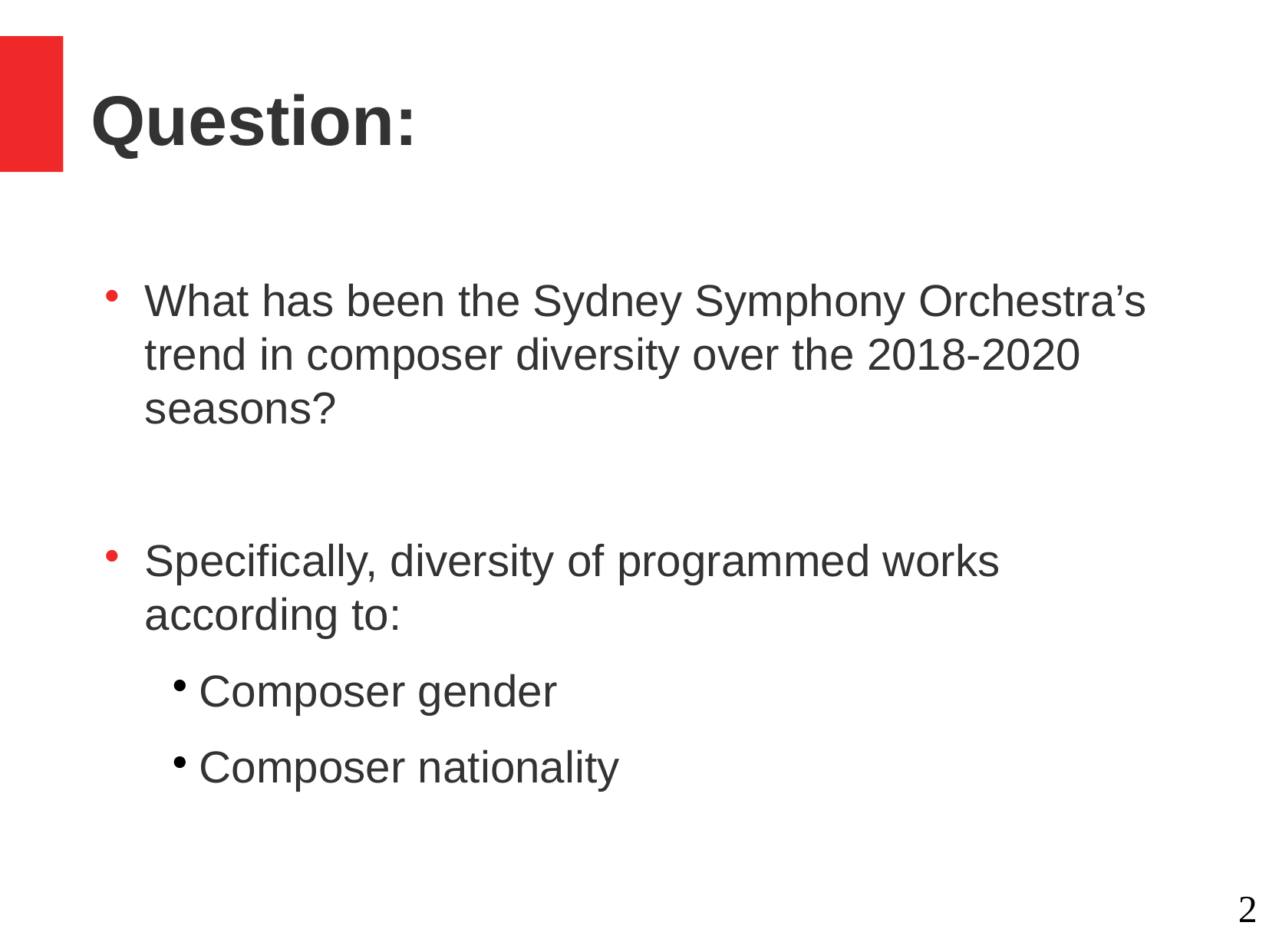

Question:
What has been the Sydney Symphony Orchestra’s trend in composer diversity over the 2018-2020 seasons?

Specifically, diversity of programmed works according to:
Composer gender
Composer nationality
2